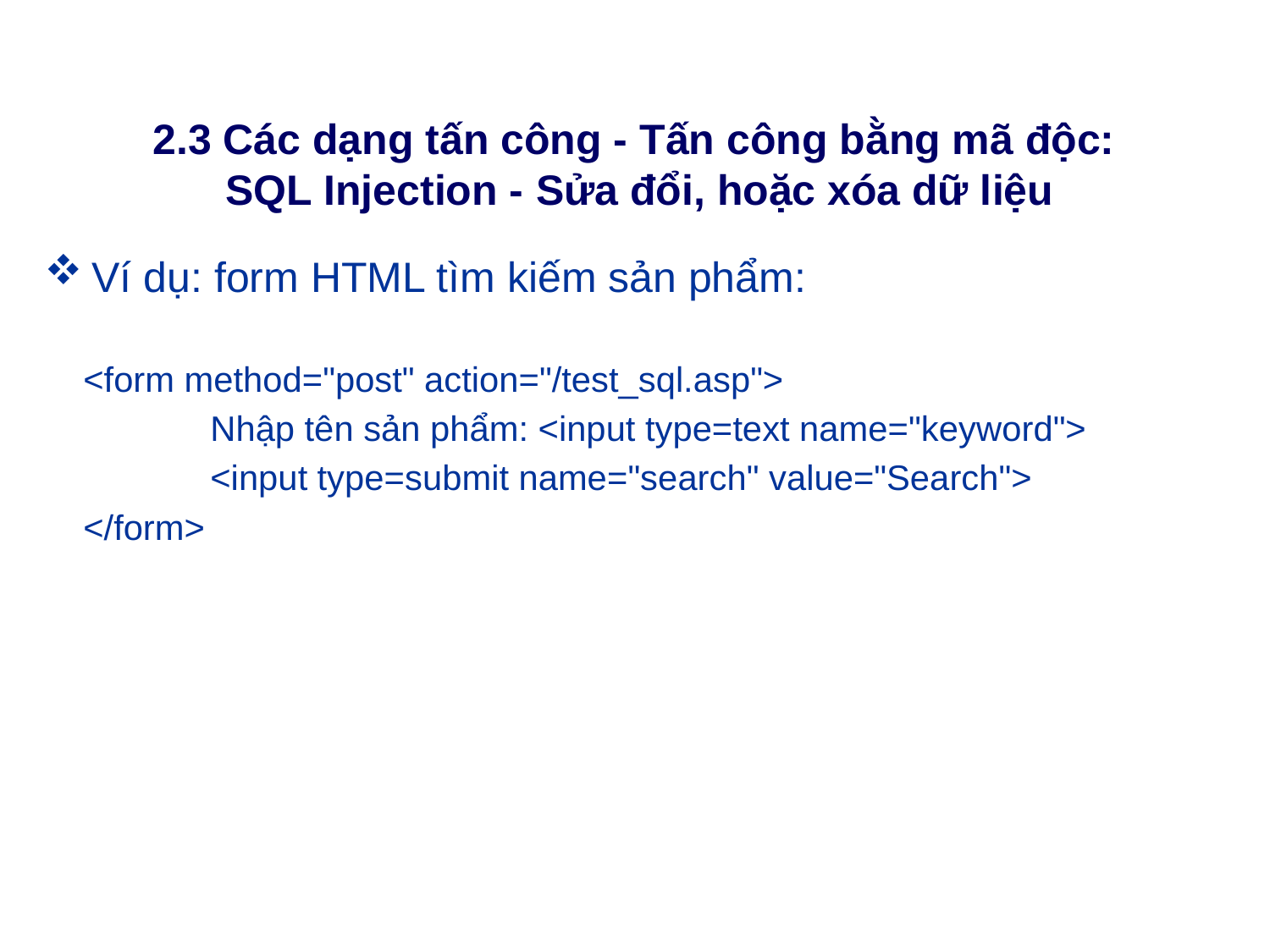

# 2.3 Các dạng tấn công - Tấn công bằng mã độc: SQL Injection - Sửa đổi, hoặc xóa dữ liệu
Ví dụ: form HTML tìm kiếm sản phẩm:

<form method="post" action="/test_sql.asp">
	Nhập tên sản phẩm: <input type=text name="keyword">
	<input type=submit name="search" value="Search">
</form>